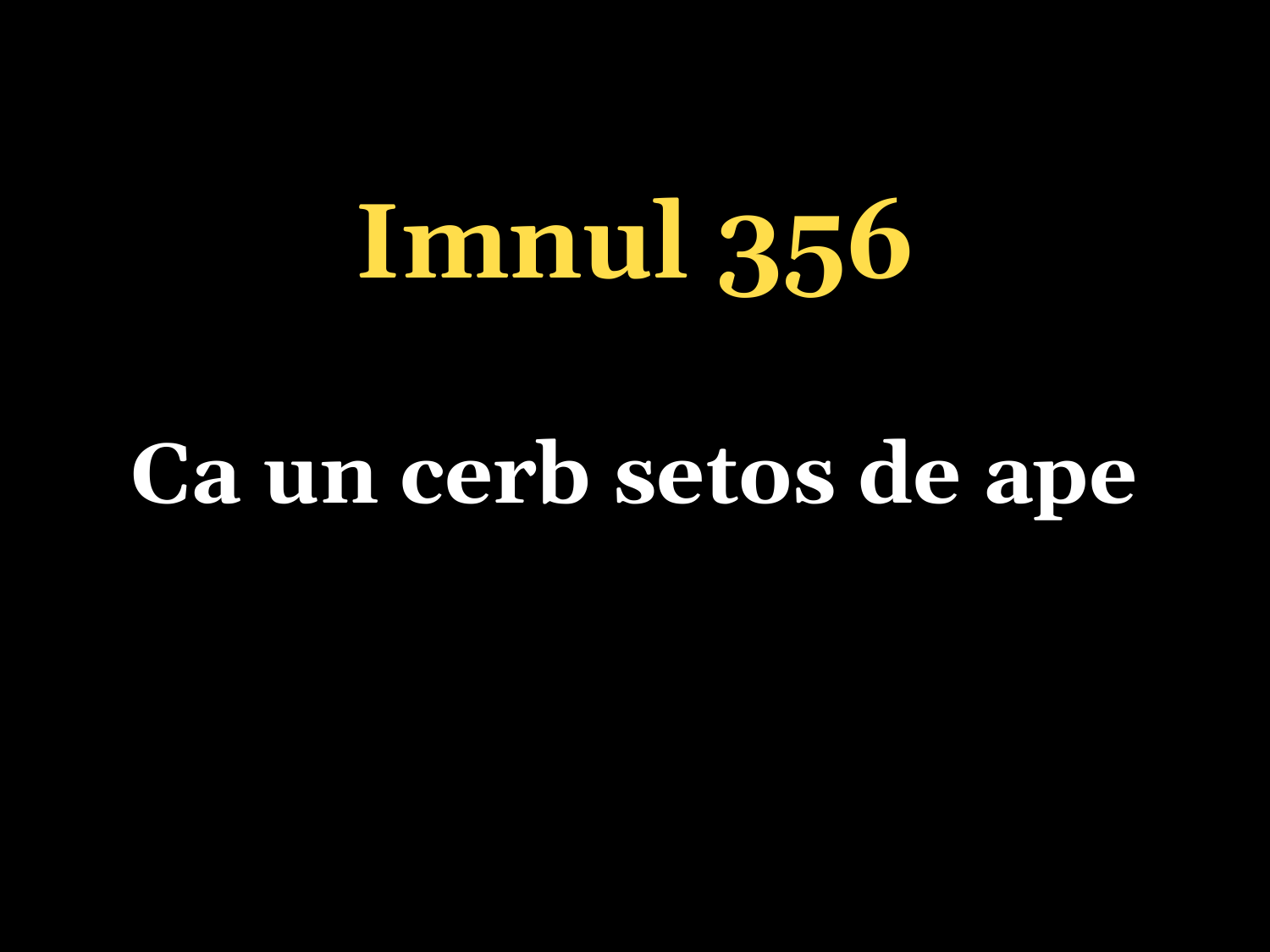

Imnul 356

Ca un cerb setos de ape
131/920